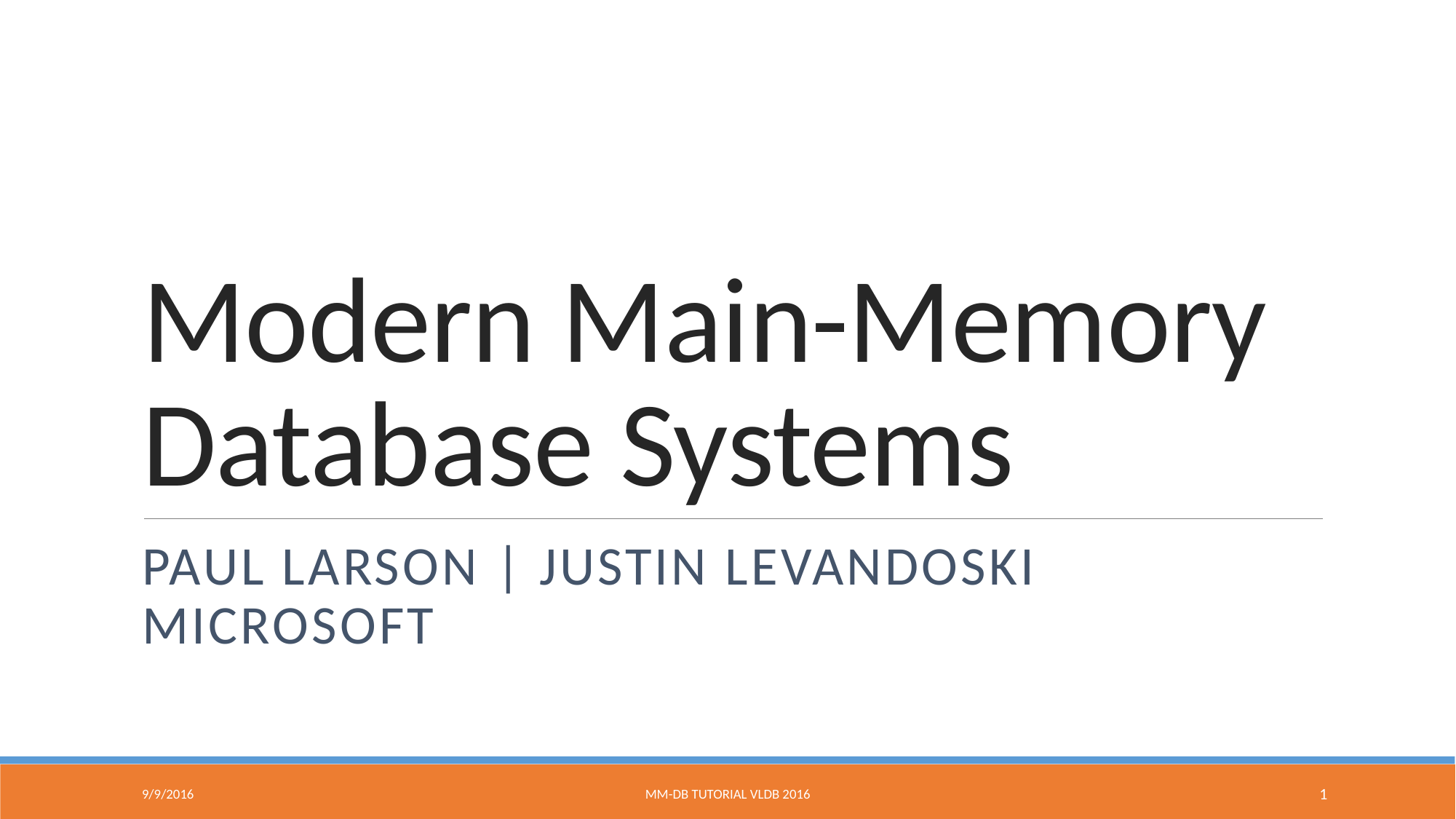

# Modern Main-Memory Database Systems
Paul Larson | Justin Levandoski
Microsoft
9/9/2016
MM-DB Tutorial VLDB 2016
1